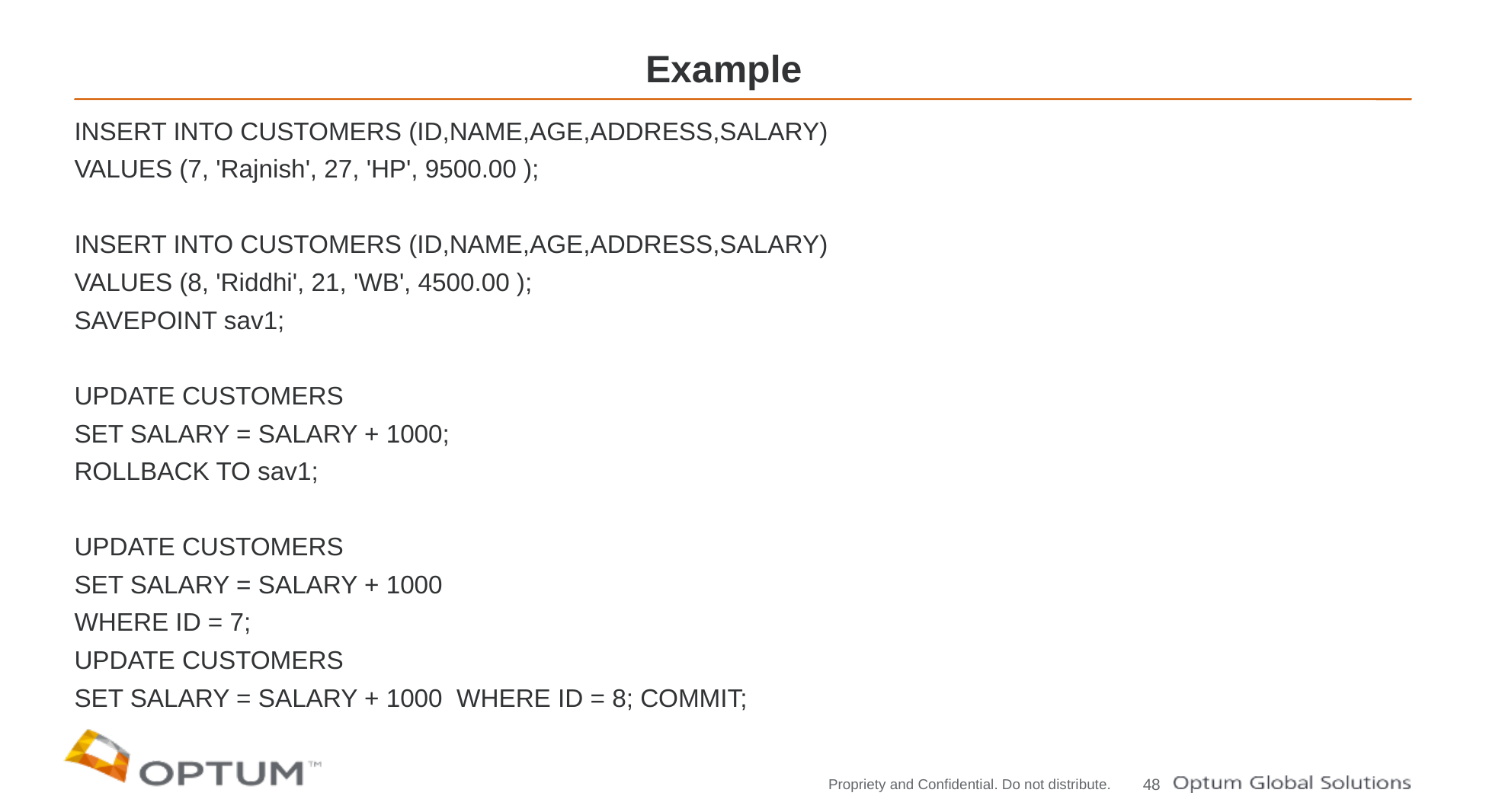

# Example
INSERT INTO CUSTOMERS (ID,NAME,AGE,ADDRESS,SALARY)
VALUES (7, 'Rajnish', 27, 'HP', 9500.00 );

INSERT INTO CUSTOMERS (ID,NAME,AGE,ADDRESS,SALARY)
VALUES (8, 'Riddhi', 21, 'WB', 4500.00 );
SAVEPOINT sav1;

UPDATE CUSTOMERS
SET SALARY = SALARY + 1000;
ROLLBACK TO sav1;

UPDATE CUSTOMERS
SET SALARY = SALARY + 1000
WHERE ID = 7;
UPDATE CUSTOMERS
SET SALARY = SALARY + 1000  WHERE ID = 8; COMMIT;
48